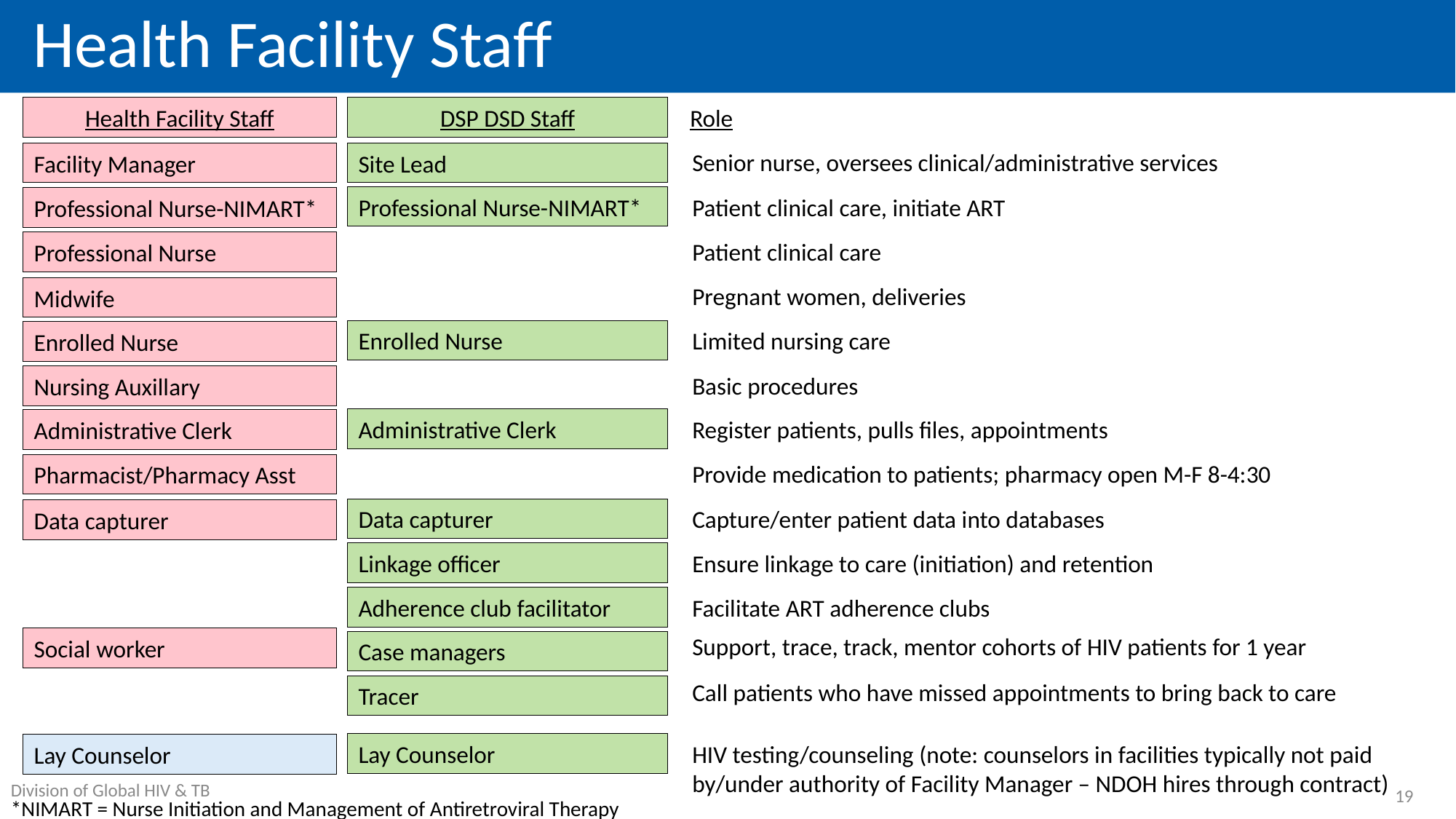

# Health Facility Staff
Health Facility Staff
DSP DSD Staff
Role
Senior nurse, oversees clinical/administrative services
Facility Manager
Site Lead
Professional Nurse-NIMART*
Patient clinical care, initiate ART
Professional Nurse-NIMART*
Patient clinical care
Professional Nurse
Pregnant women, deliveries
Midwife
Enrolled Nurse
Limited nursing care
Enrolled Nurse
Basic procedures
Nursing Auxillary
Administrative Clerk
Register patients, pulls files, appointments
Administrative Clerk
Provide medication to patients; pharmacy open M-F 8-4:30
Pharmacist/Pharmacy Asst
Data capturer
Capture/enter patient data into databases
Data capturer
Linkage officer
Ensure linkage to care (initiation) and retention
Adherence club facilitator
Facilitate ART adherence clubs
Support, trace, track, mentor cohorts of HIV patients for 1 year
Social worker
Case managers
Call patients who have missed appointments to bring back to care
Tracer
Lay Counselor
HIV testing/counseling (note: counselors in facilities typically not paid by/under authority of Facility Manager – NDOH hires through contract)
Lay Counselor
19
*NIMART = Nurse Initiation and Management of Antiretroviral Therapy